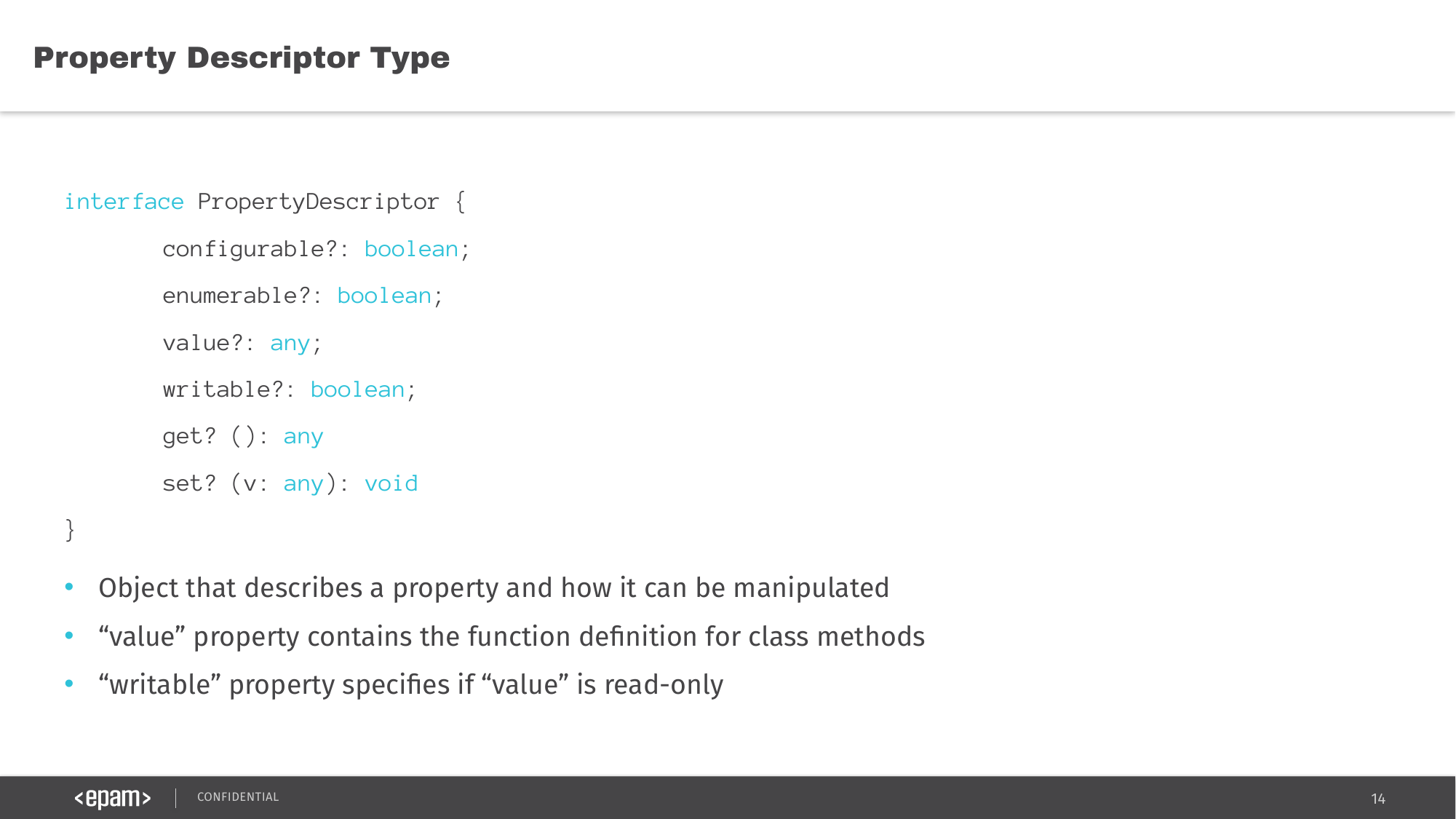

Property Descriptor Type
interface PropertyDescriptor {
	configurable?: boolean;
	enumerable?: boolean;
	value?: any;
	writable?: boolean;
	get? (): any
	set? (v: any): void
}
Object that describes a property and how it can be manipulated
“value” property contains the function definition for class methods
“writable” property specifies if “value” is read-only